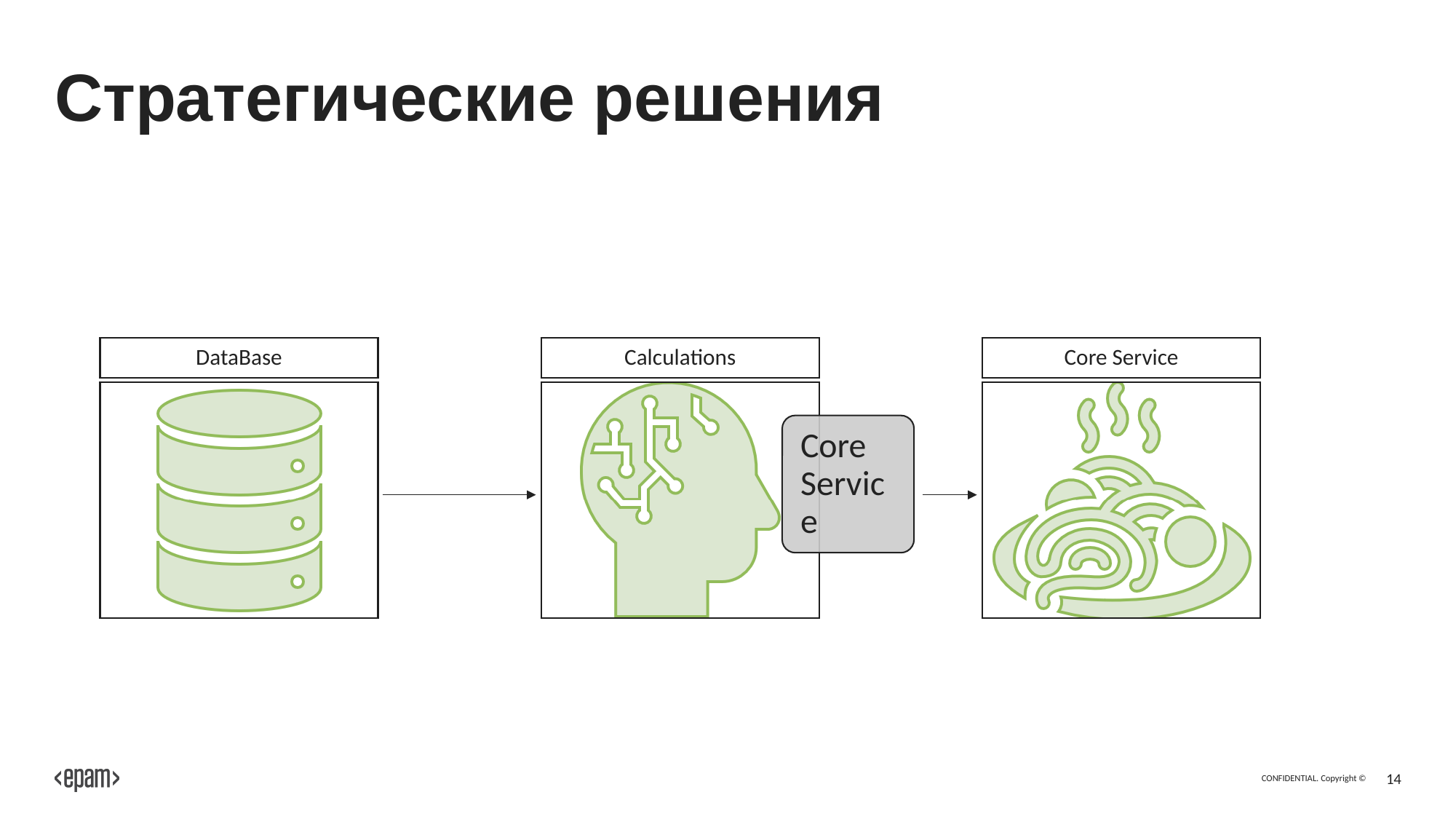

# Стратегические решения
DataBase
Core Service
Calculations
Core Service